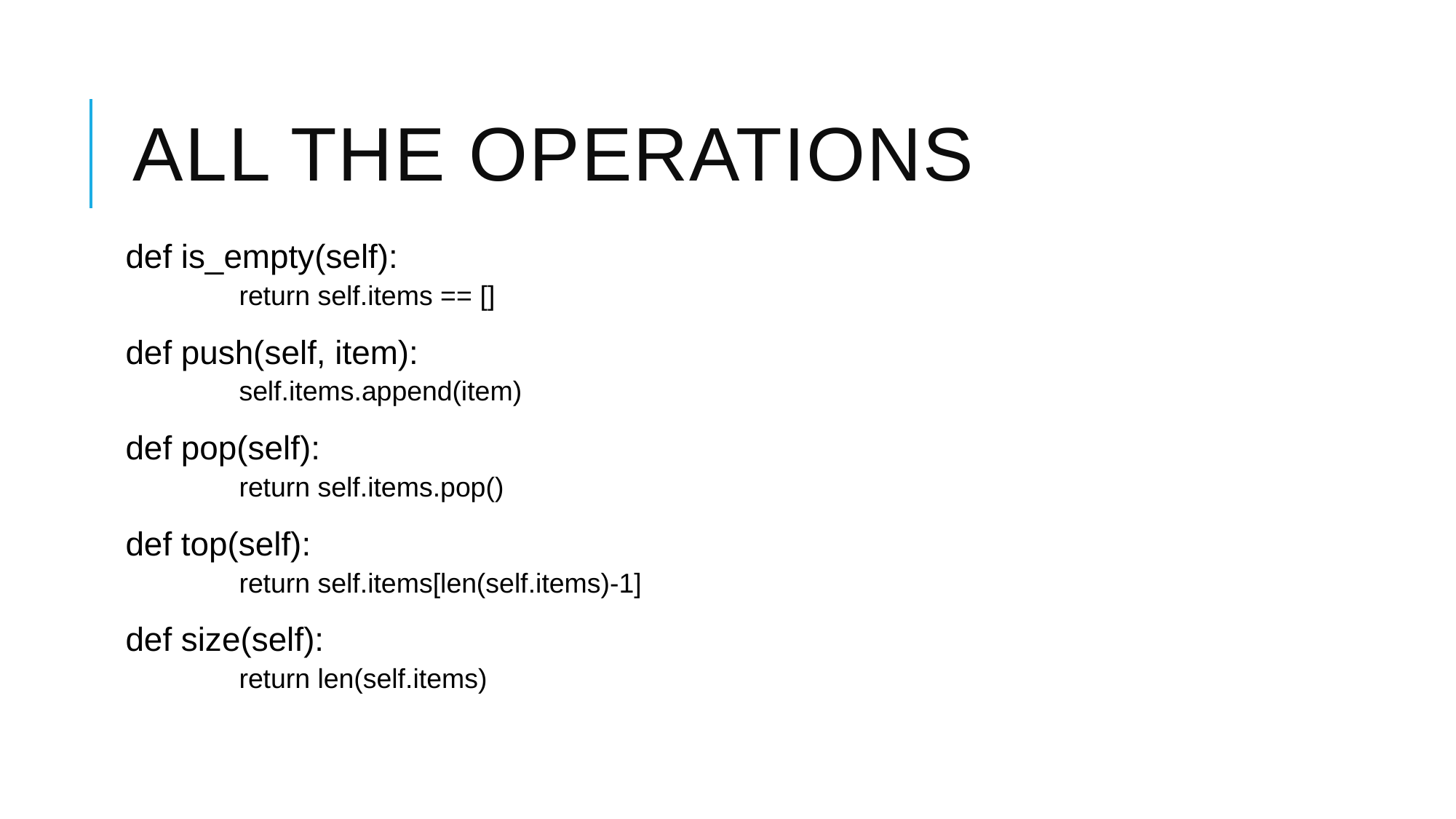

# ALL THE OPERATIONS
def is_empty(self):
	return self.items == []
def push(self, item):
	self.items.append(item)
def pop(self):
	return self.items.pop()
def top(self):
	return self.items[len(self.items)-1]
def size(self):
	return len(self.items)